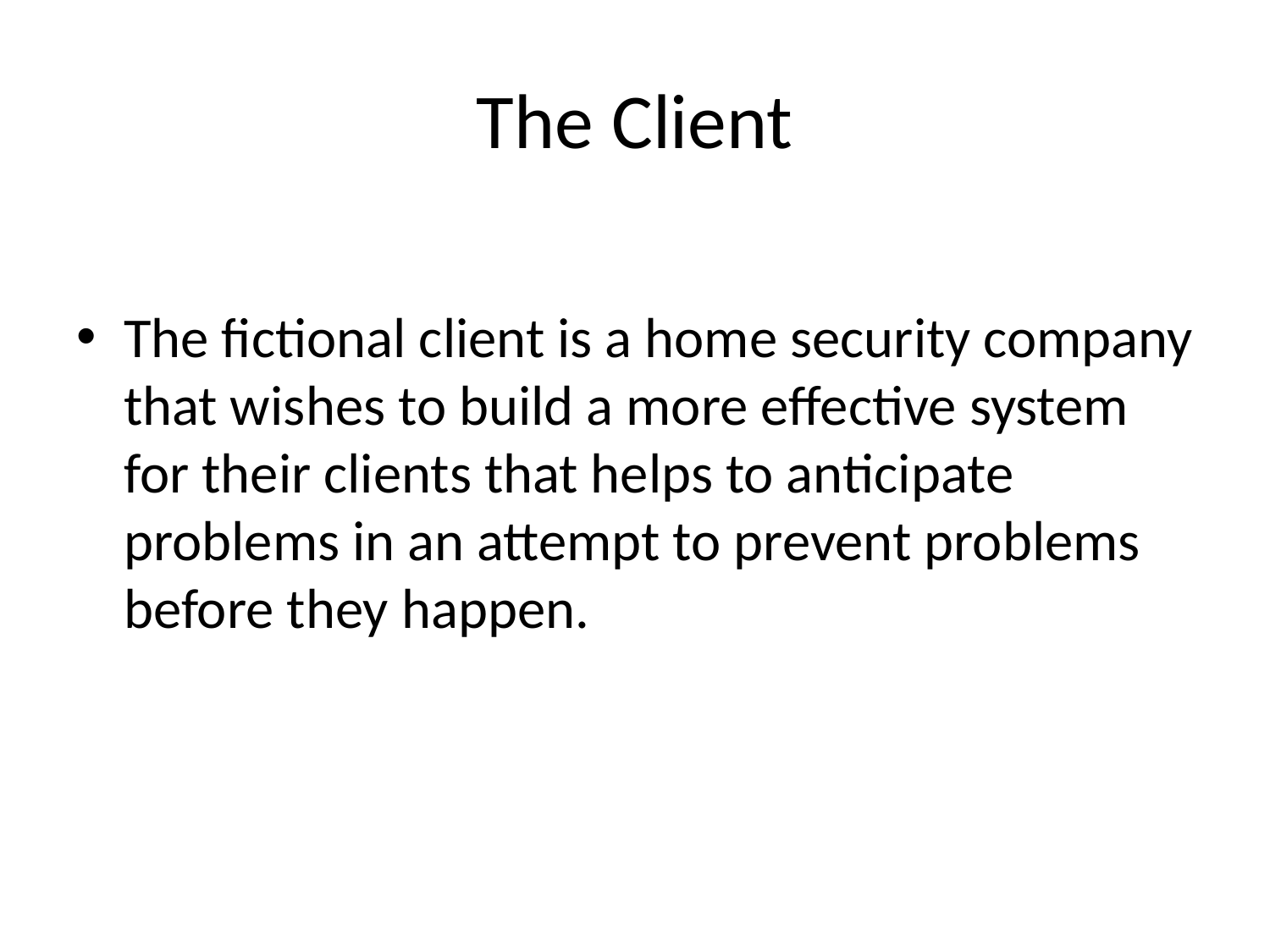

# The Client
The fictional client is a home security company that wishes to build a more effective system for their clients that helps to anticipate problems in an attempt to prevent problems before they happen.